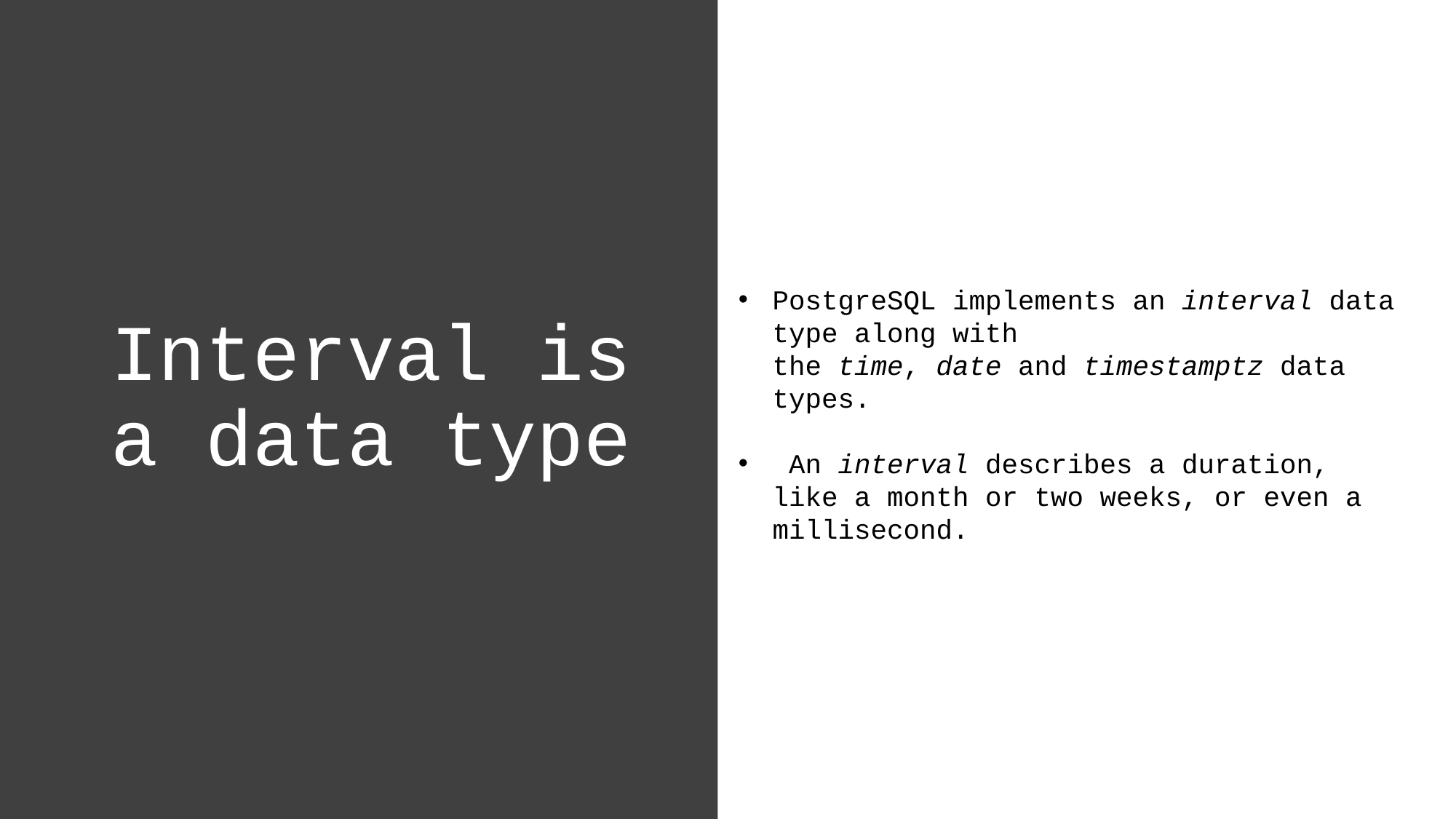

# Interval is a data type
PostgreSQL implements an interval data type along with the time, date and timestamptz data types.

 An interval describes a duration, like a month or two weeks, or even a millisecond.